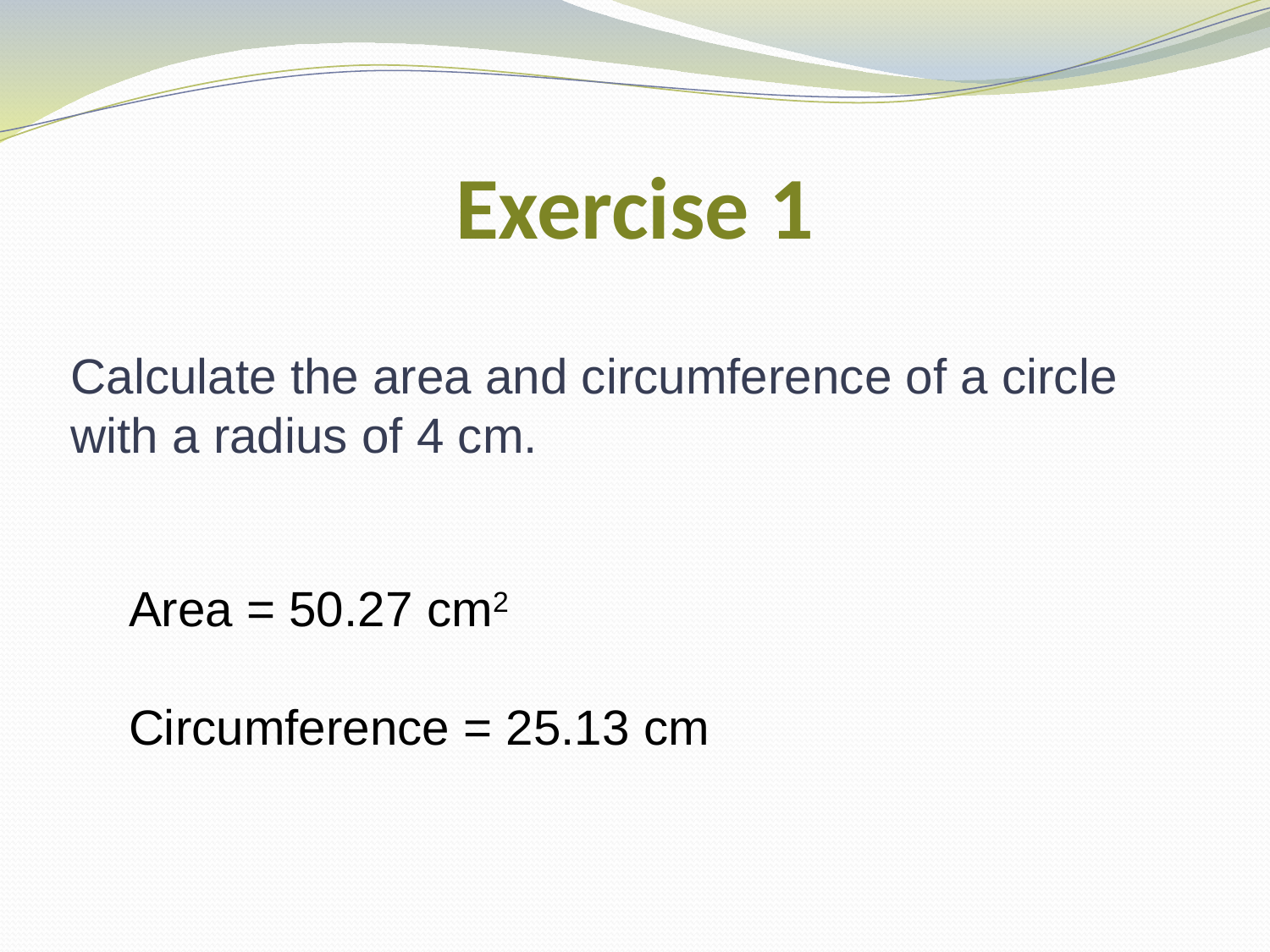

# Exercise 1

Calculate the area and circumference of a circle with a radius of 4 cm.
Area = 50.27 cm2

Circumference = 25.13 cm